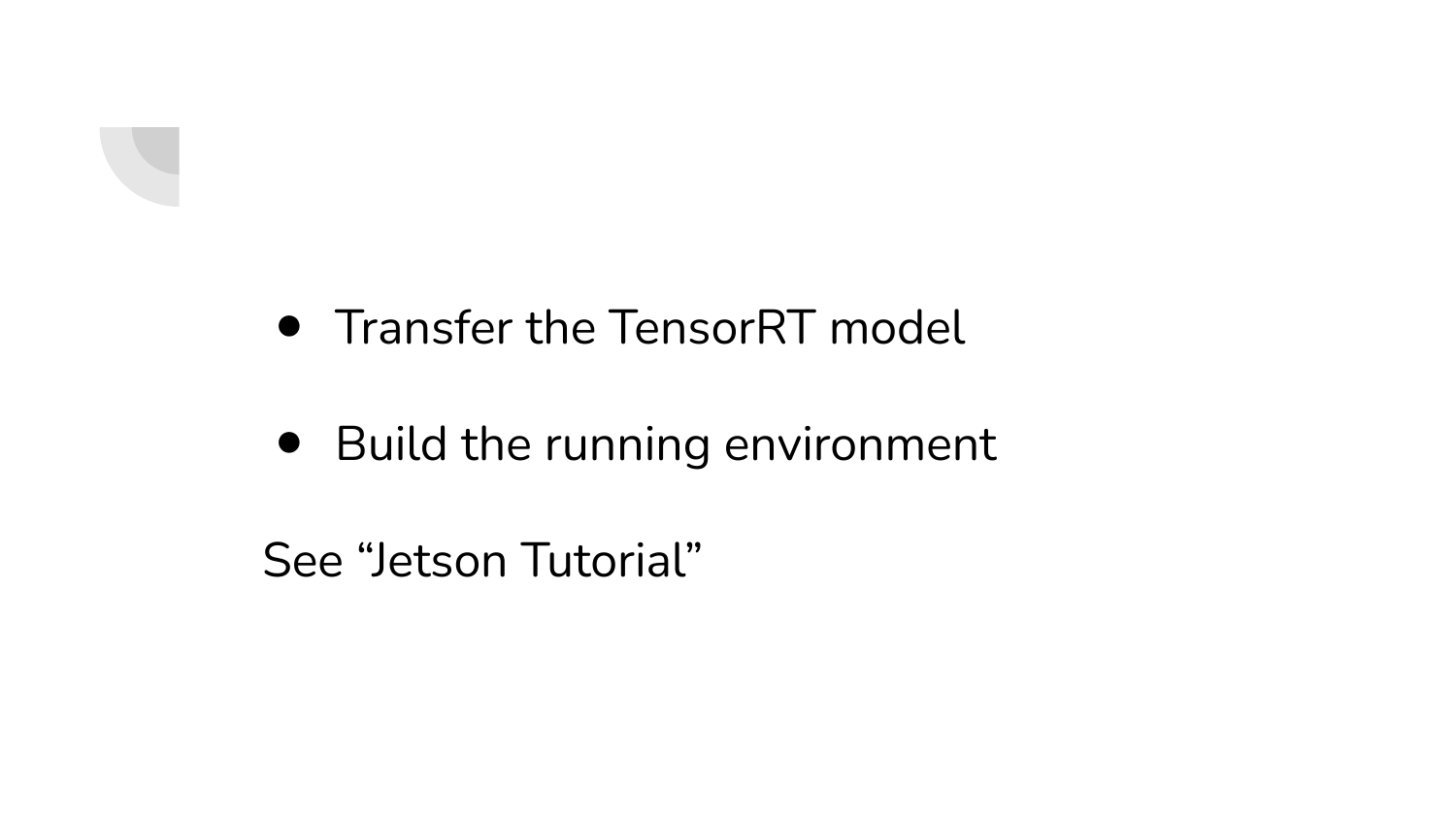

Transfer the TensorRT model

Build the running environment

See “Jetson Tutorial”